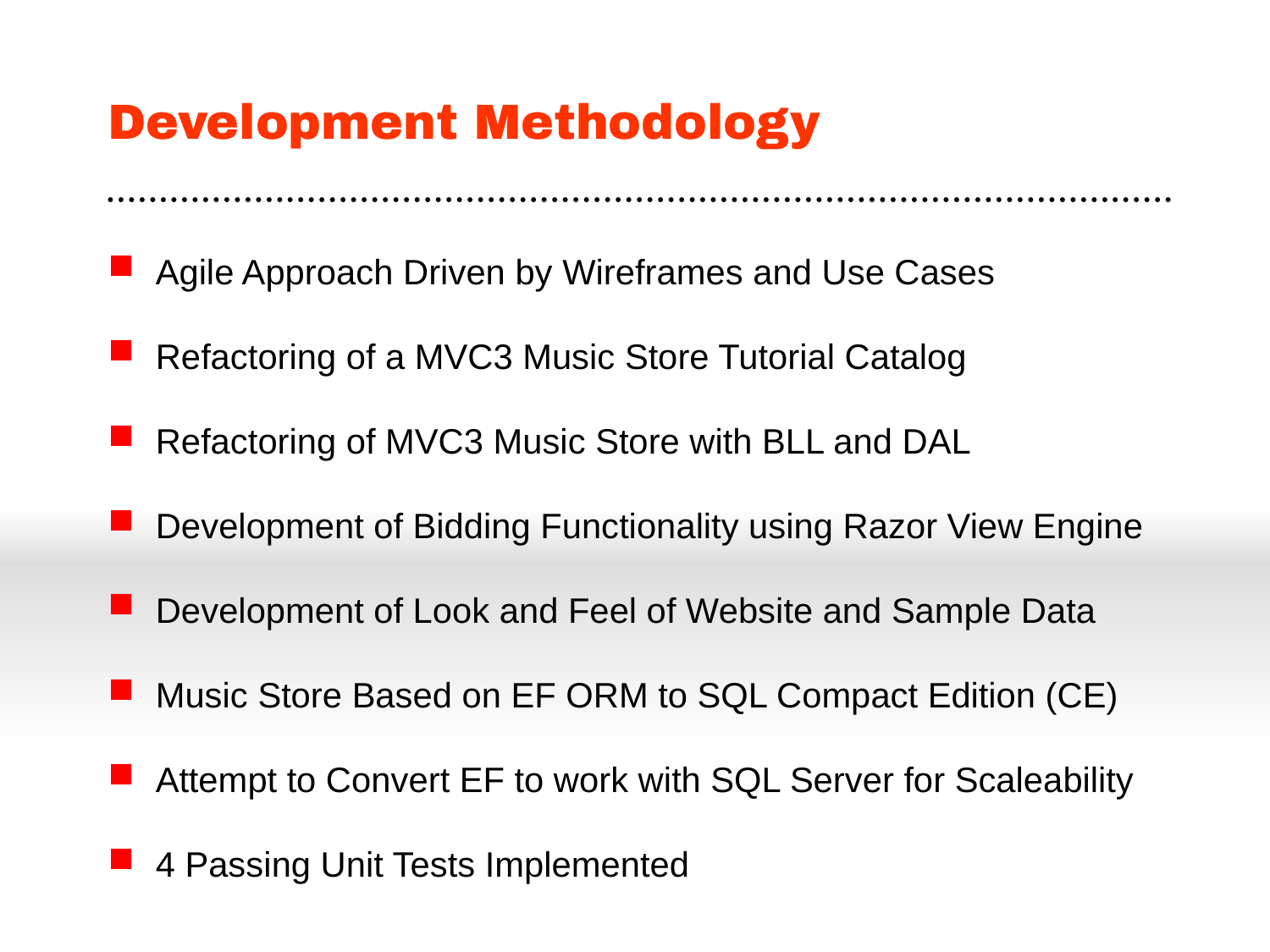

# Development Methodology
Agile Approach Driven by Wireframes and Use Cases
Refactoring of a MVC3 Music Store Tutorial Catalog
Refactoring of MVC3 Music Store with BLL and DAL
Development of Bidding Functionality using Razor View Engine
Development of Look and Feel of Website and Sample Data
Music Store Based on EF ORM to SQL Compact Edition (CE)
Attempt to Convert EF to work with SQL Server for Scaleability
4 Passing Unit Tests Implemented